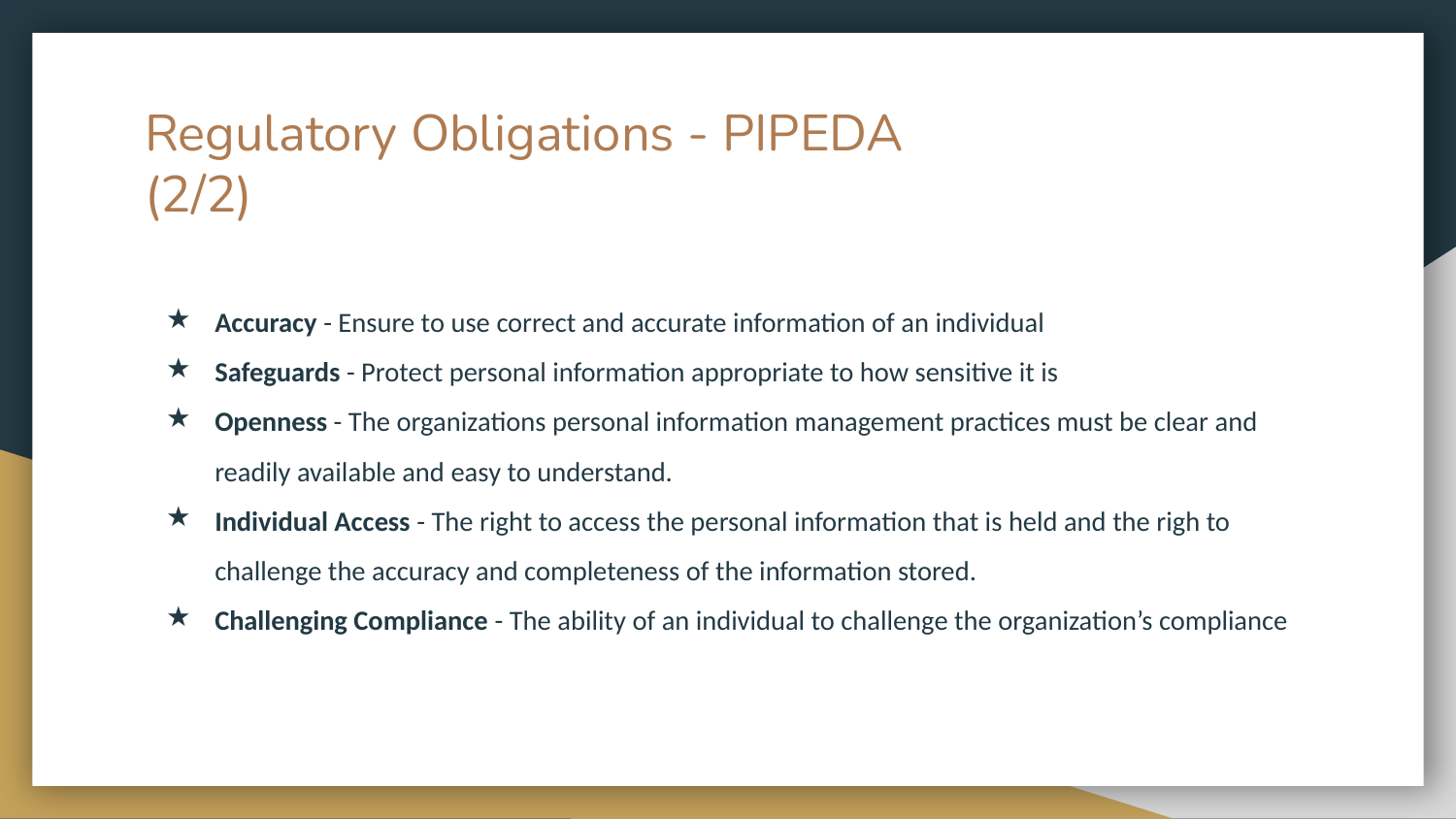

# Regulatory Obligations - PIPEDA
(2/2)
Accuracy - Ensure to use correct and accurate information of an individual
Safeguards - Protect personal information appropriate to how sensitive it is
Openness - The organizations personal information management practices must be clear and readily available and easy to understand.
Individual Access - The right to access the personal information that is held and the righ to challenge the accuracy and completeness of the information stored.
Challenging Compliance - The ability of an individual to challenge the organization’s compliance